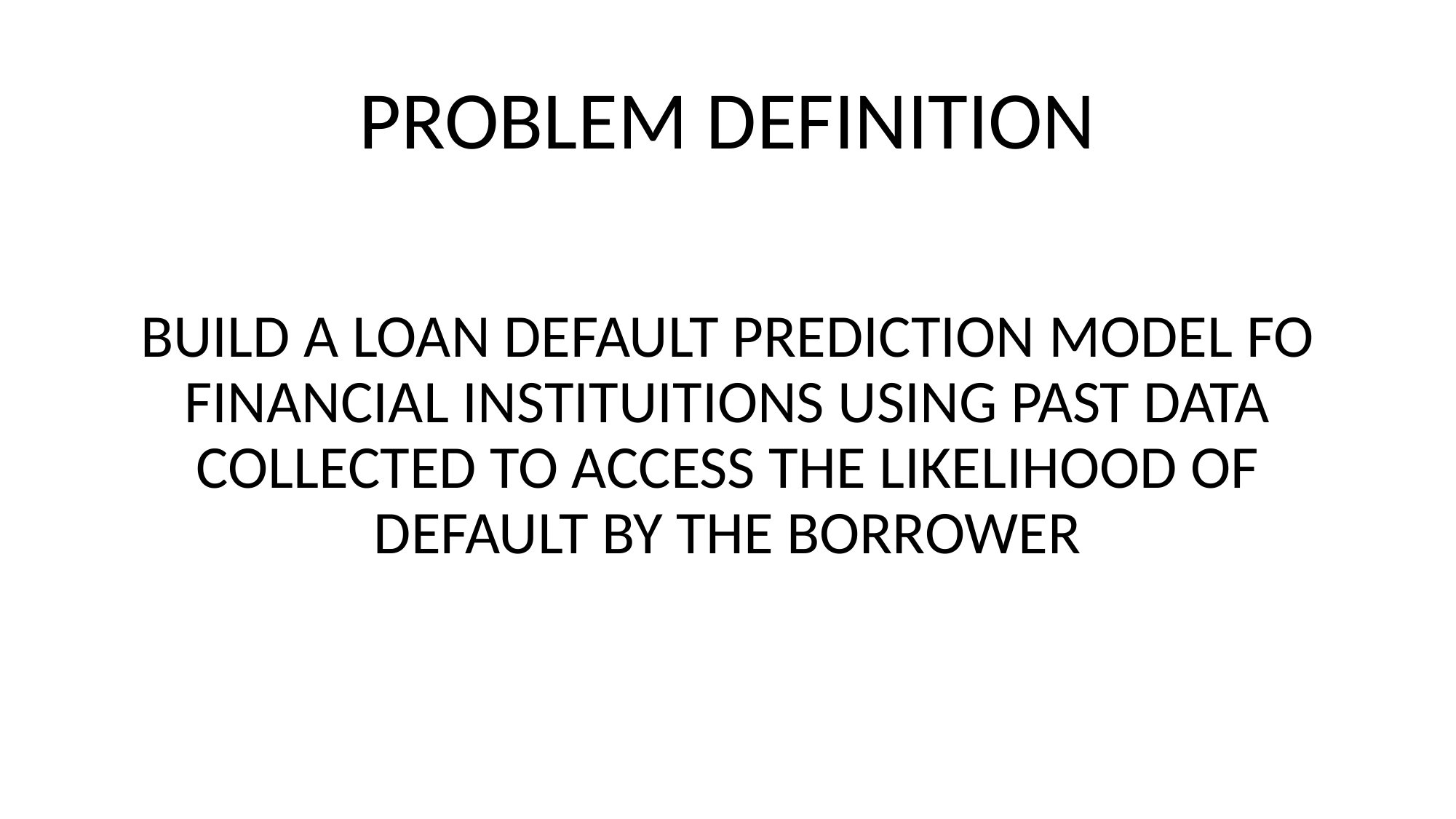

# PROBLEM DEFINITION
BUILD A LOAN DEFAULT PREDICTION MODEL FO FINANCIAL INSTITUITIONS USING PAST DATA COLLECTED TO ACCESS THE LIKELIHOOD OF DEFAULT BY THE BORROWER